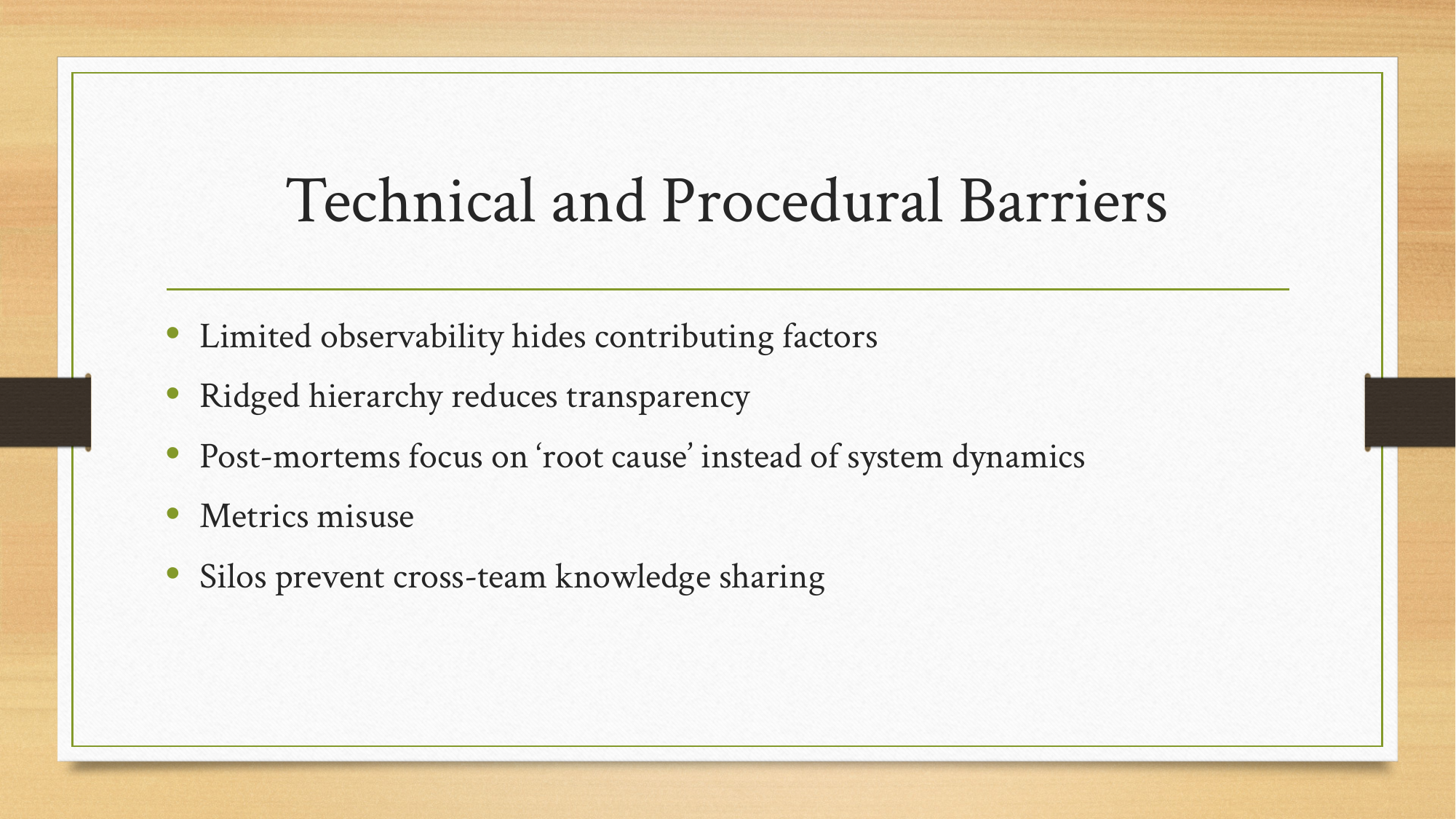

# Technical and Procedural Barriers
Limited observability hides contributing factors
Ridged hierarchy reduces transparency
Post-mortems focus on ‘root cause’ instead of system dynamics
Metrics misuse
Silos prevent cross-team knowledge sharing